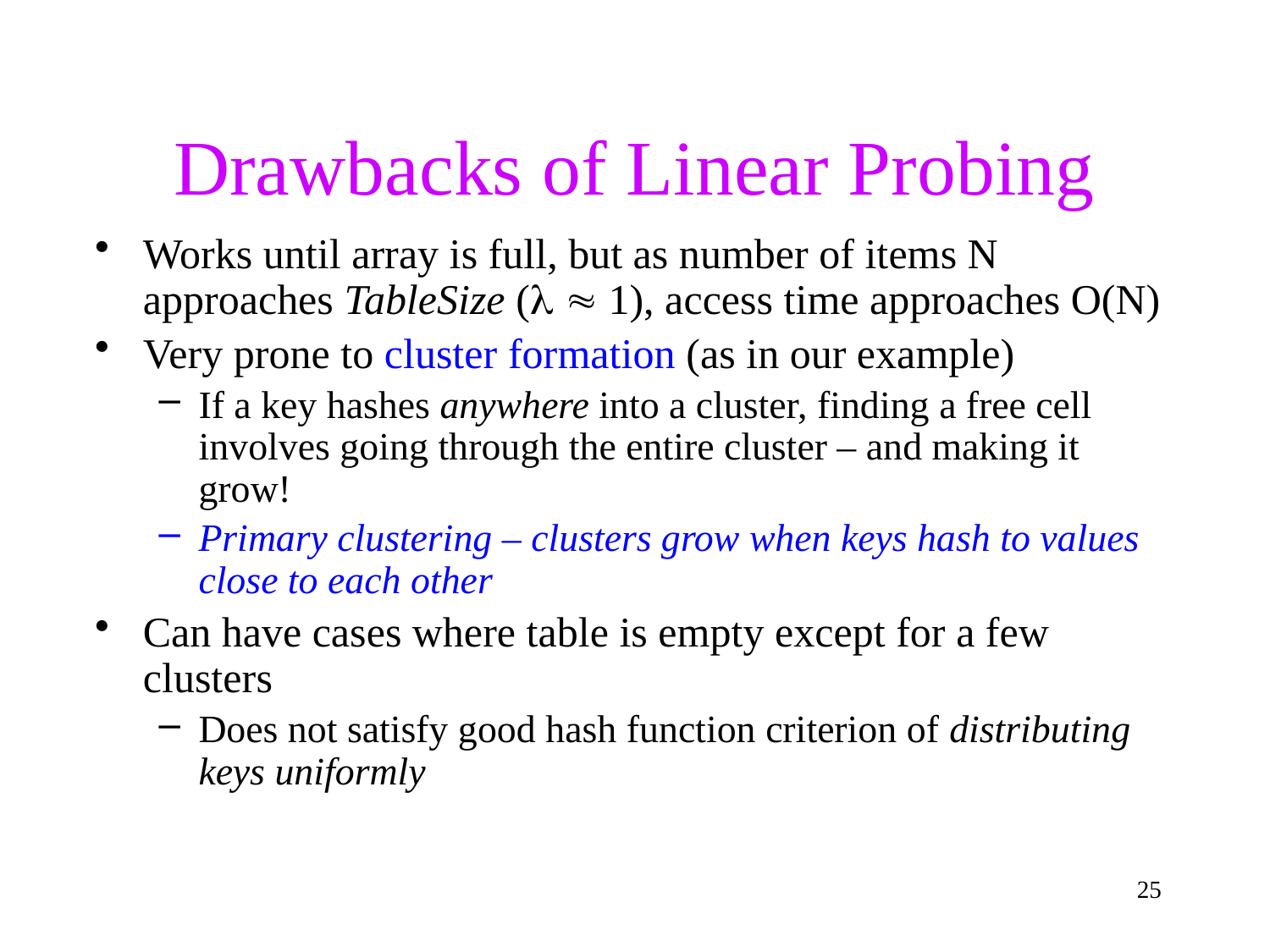

# Drawbacks of Linear Probing
Works until array is full, but as number of items N approaches TableSize (λ ≈ 1), access time approaches O(N)
Very prone to cluster formation (as in our example)
If a key hashes anywhere into a cluster, finding a free cell involves going through the entire cluster – and making it grow!
Primary clustering – clusters grow when keys hash to values close to each other
Can have cases where table is empty except for a few clusters
Does not satisfy good hash function criterion of distributing keys uniformly
25